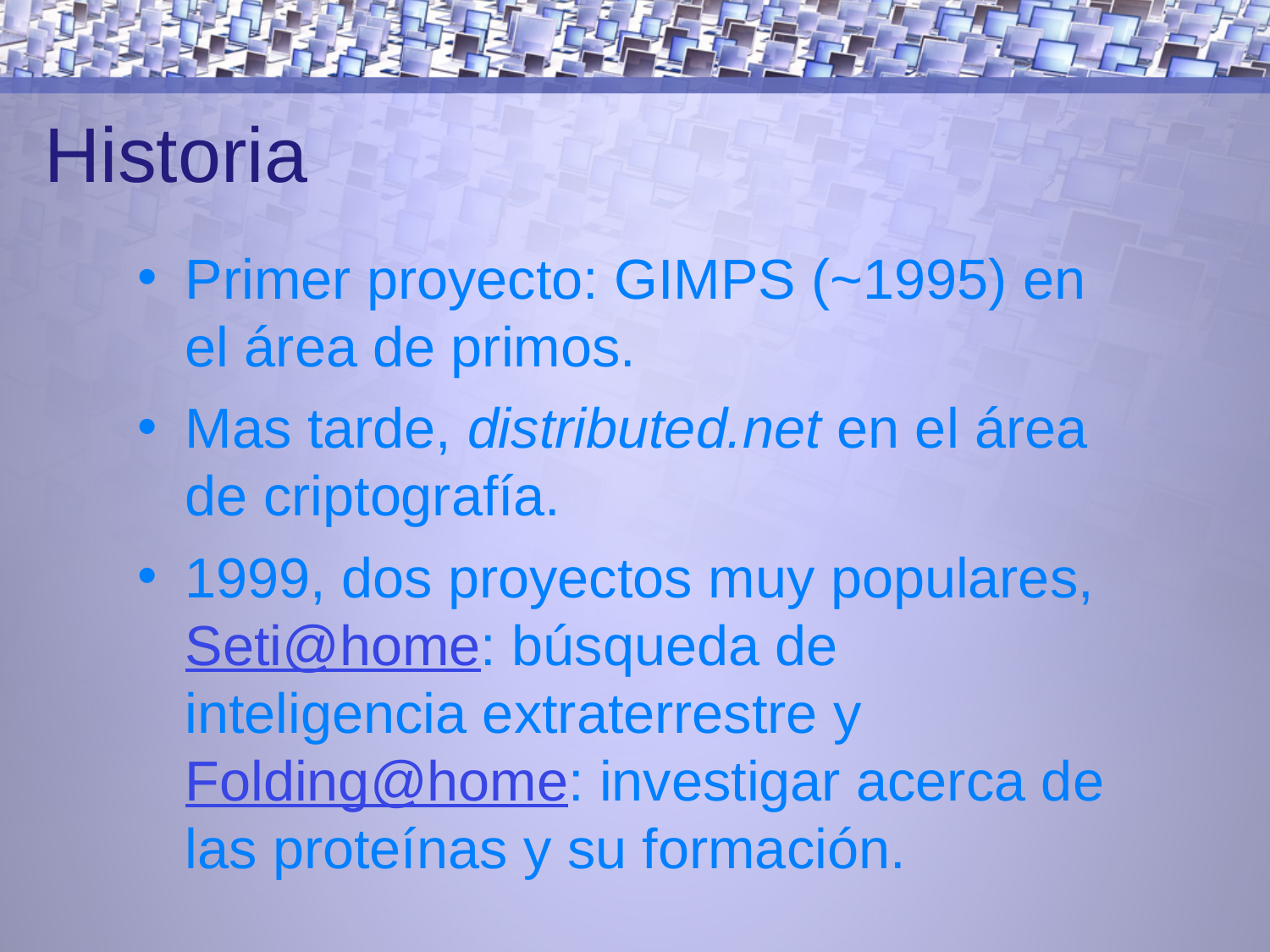

# Historia
Primer proyecto: GIMPS (~1995) en el área de primos.
Mas tarde, distributed.net en el área de criptografía.
1999, dos proyectos muy populares, Seti@home: búsqueda de inteligencia extraterrestre y Folding@home: investigar acerca de las proteínas y su formación.